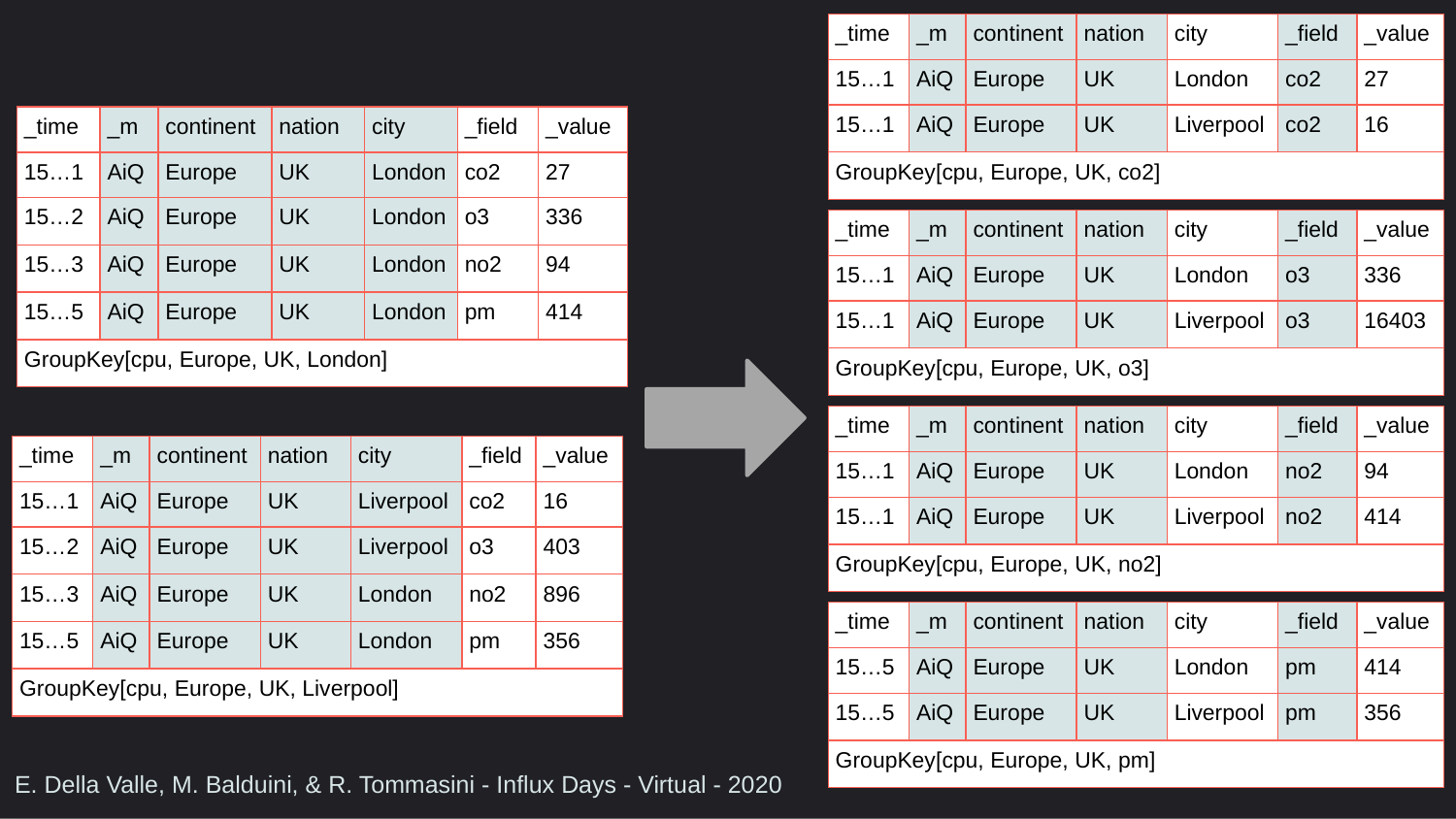

| \_time | \_m | continent | nation | city | \_field | \_value |
| --- | --- | --- | --- | --- | --- | --- |
| 15…1 | AiQ | Europe | UK | London | co2 | 27 |
| 15…1 | AiQ | Europe | UK | Liverpool | co2 | 16 |
| GroupKey[cpu, Europe, UK, co2] |  |  |  |  |  |  |
| \_time | \_m | continent | nation | city | \_field | \_value |
| --- | --- | --- | --- | --- | --- | --- |
| 15…1 | AiQ | Europe | UK | London | co2 | 27 |
| 15…2 | AiQ | Europe | UK | London | o3 | 336 |
| 15…3 | AiQ | Europe | UK | London | no2 | 94 |
| 15…5 | AiQ | Europe | UK | London | pm | 414 |
| GroupKey[cpu, Europe, UK, London] |  |  |  |  |  |  |
| \_time | \_m | continent | nation | city | \_field | \_value |
| --- | --- | --- | --- | --- | --- | --- |
| 15…1 | AiQ | Europe | UK | London | o3 | 336 |
| 15…1 | AiQ | Europe | UK | Liverpool | o3 | 16403 |
| GroupKey[cpu, Europe, UK, o3] |  |  |  |  |  |  |

| \_time | \_m | continent | nation | city | \_field | \_value |
| --- | --- | --- | --- | --- | --- | --- |
| 15…1 | AiQ | Europe | UK | London | no2 | 94 |
| 15…1 | AiQ | Europe | UK | Liverpool | no2 | 414 |
| GroupKey[cpu, Europe, UK, no2] |  |  |  |  |  |  |
| \_time | \_m | continent | nation | city | \_field | \_value |
| --- | --- | --- | --- | --- | --- | --- |
| 15…1 | AiQ | Europe | UK | Liverpool | co2 | 16 |
| 15…2 | AiQ | Europe | UK | Liverpool | o3 | 403 |
| 15…3 | AiQ | Europe | UK | London | no2 | 896 |
| 15…5 | AiQ | Europe | UK | London | pm | 356 |
| GroupKey[cpu, Europe, UK, Liverpool] |  |  |  |  |  |  |
| \_time | \_m | continent | nation | city | \_field | \_value |
| --- | --- | --- | --- | --- | --- | --- |
| 15…5 | AiQ | Europe | UK | London | pm | 414 |
| 15…5 | AiQ | Europe | UK | Liverpool | pm | 356 |
| GroupKey[cpu, Europe, UK, pm] |  |  |  |  |  |  |
E. Della Valle, M. Balduini, & R. Tommasini - Influx Days - Virtual - 2020